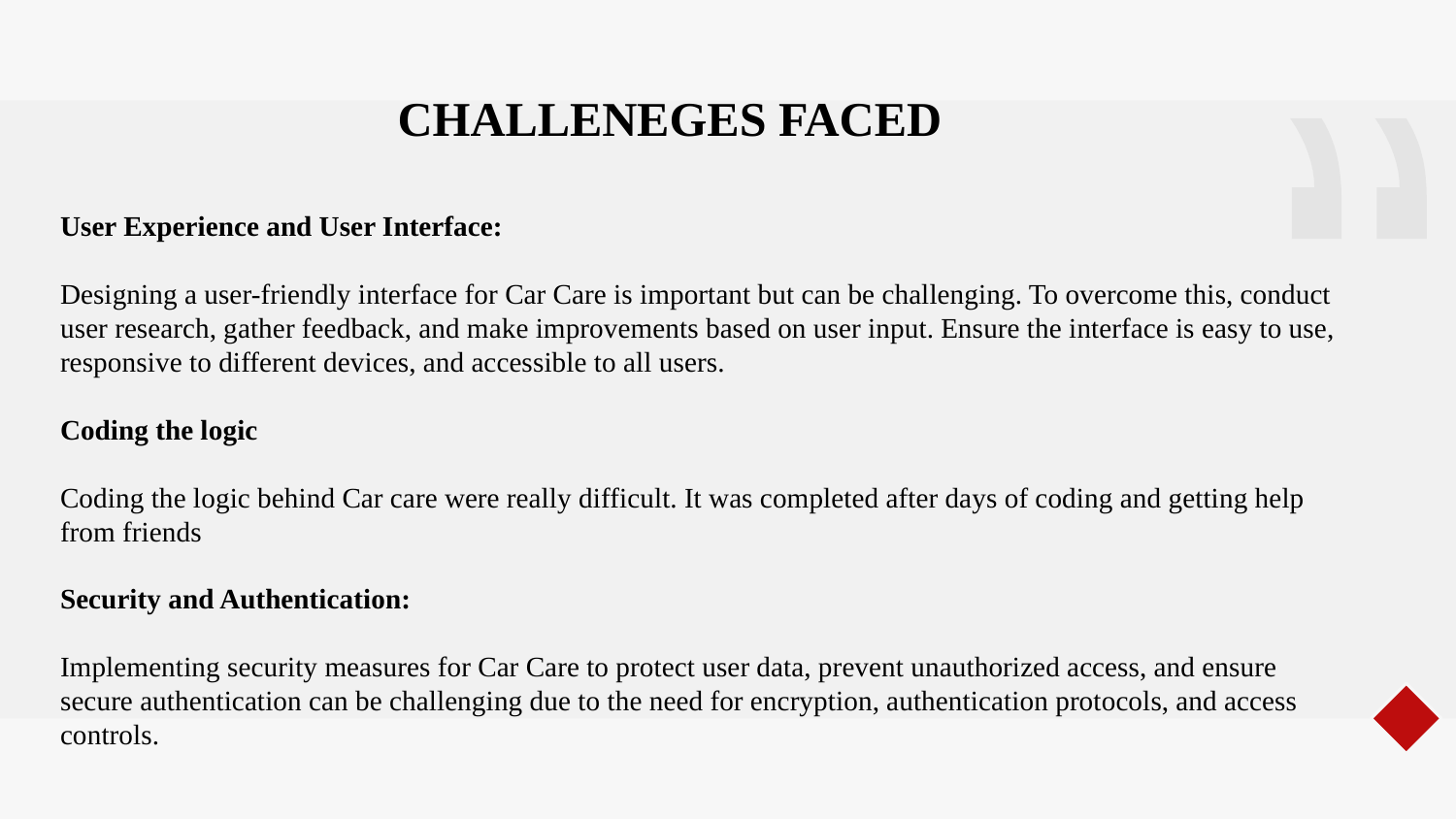

# CHALLENEGES FACED
“
User Experience and User Interface:

Designing a user-friendly interface for Car Care is important but can be challenging. To overcome this, conduct user research, gather feedback, and make improvements based on user input. Ensure the interface is easy to use, responsive to different devices, and accessible to all users.

Coding the logic

Coding the logic behind Car care were really difficult. It was completed after days of coding and getting help from friends

Security and Authentication:

Implementing security measures for Car Care to protect user data, prevent unauthorized access, and ensure secure authentication can be challenging due to the need for encryption, authentication protocols, and access controls.